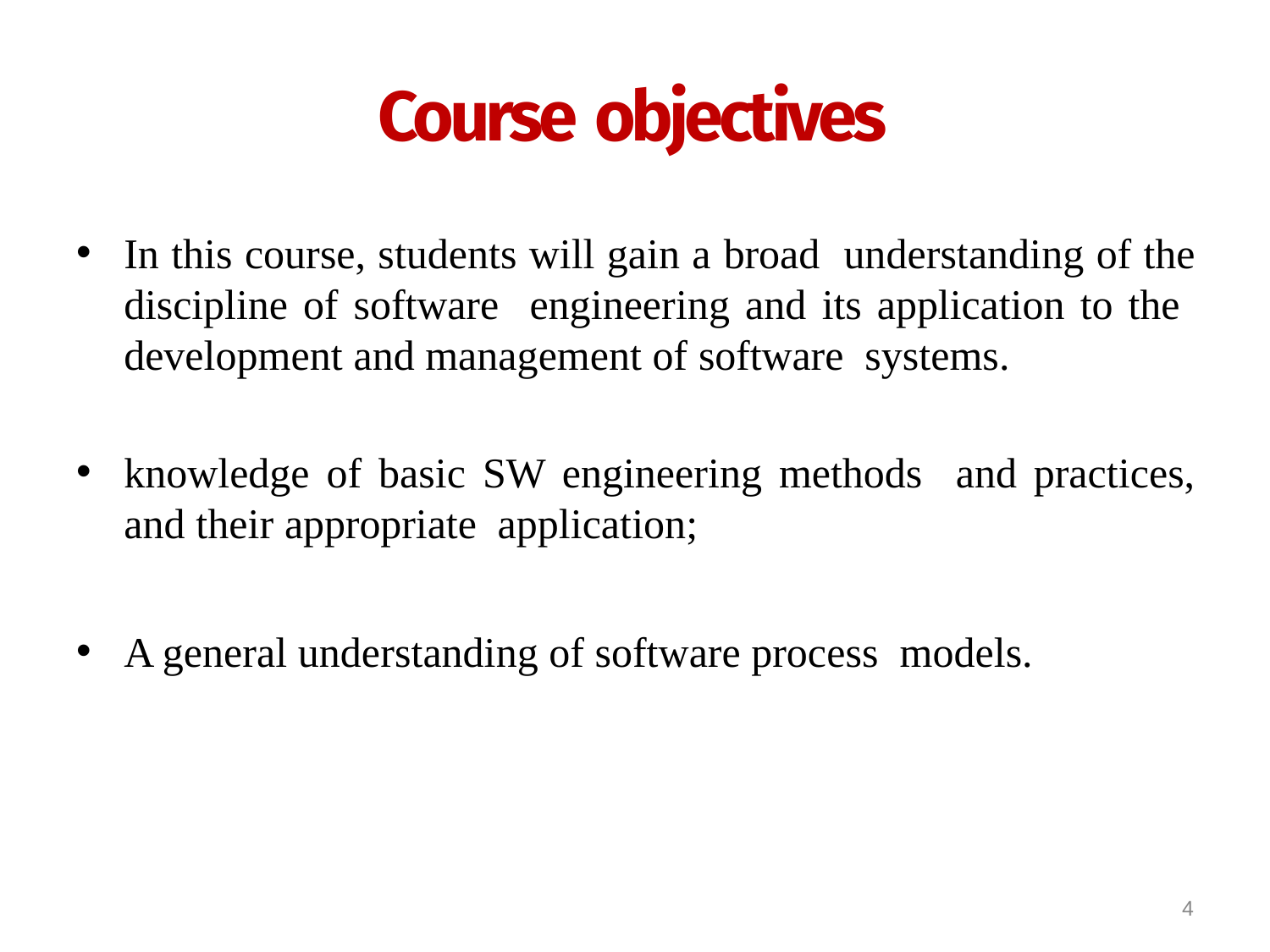

# Course objectives
In this course, students will gain a broad  understanding of the discipline of software  engineering and its application to the  development and management of software  systems.

knowledge of basic SW engineering methods  and practices, and their appropriate  application;

A general understanding of software process  models.

4